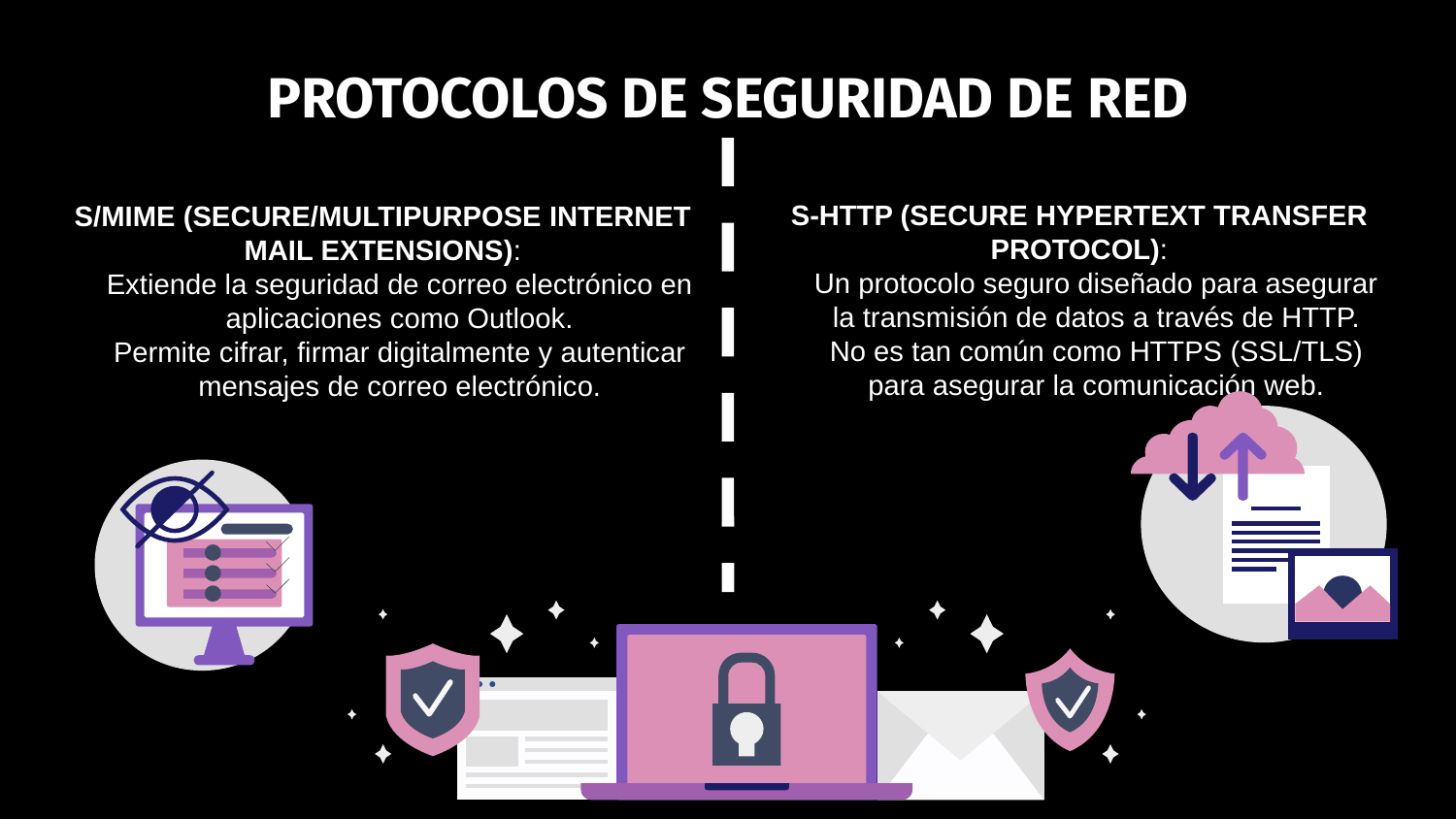

# PROTOCOLOS DE SEGURIDAD DE RED
S-HTTP (SECURE HYPERTEXT TRANSFER PROTOCOL):
Un protocolo seguro diseñado para asegurar la transmisión de datos a través de HTTP.
No es tan común como HTTPS (SSL/TLS) para asegurar la comunicación web.
S/MIME (SECURE/MULTIPURPOSE INTERNET MAIL EXTENSIONS):
Extiende la seguridad de correo electrónico en aplicaciones como Outlook.
Permite cifrar, firmar digitalmente y autenticar mensajes de correo electrónico.